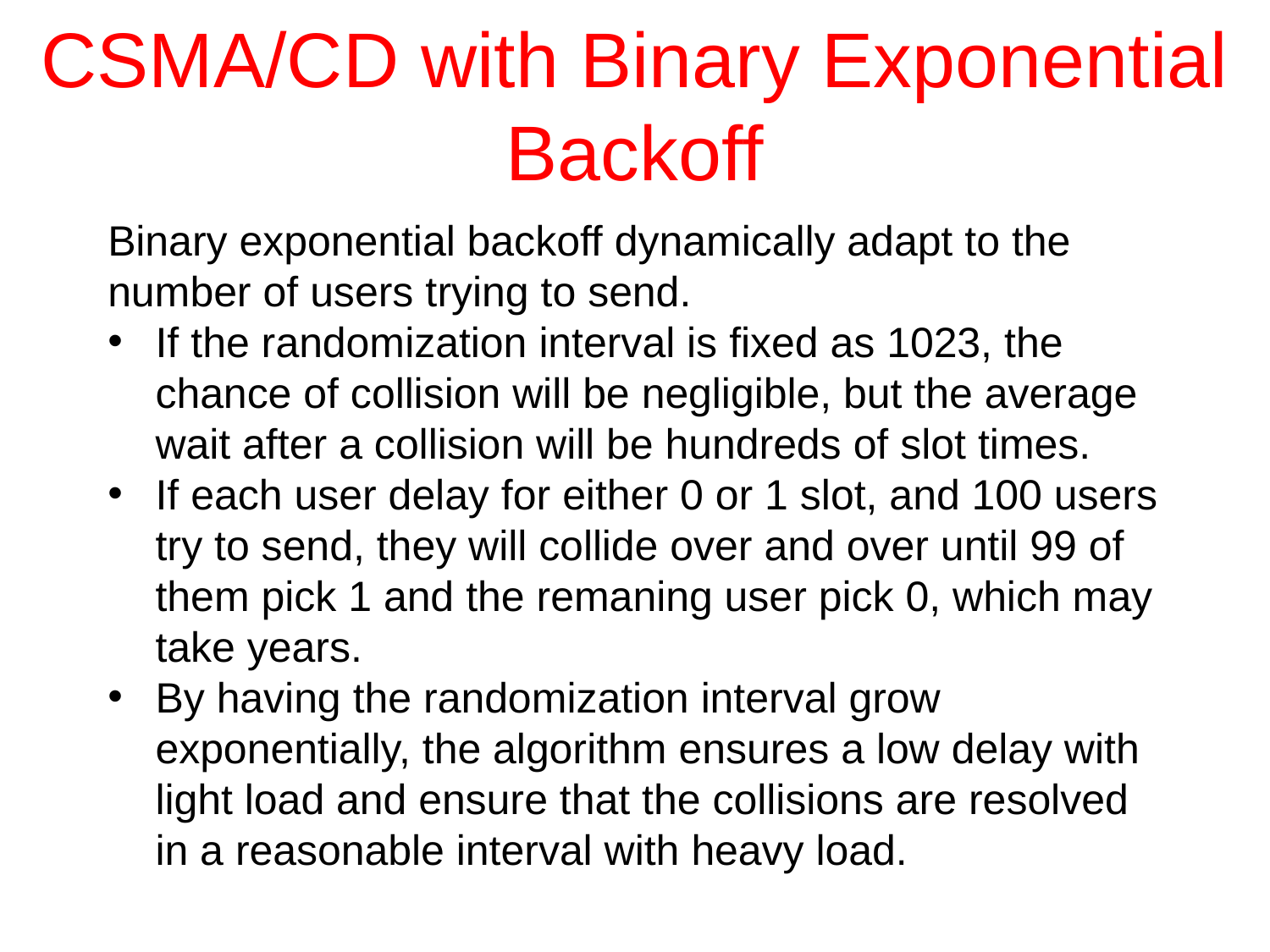

# CSMA/CD with Binary Exponential Backoff
Binary exponential backoff dynamically adapt to the number of users trying to send.
If the randomization interval is fixed as 1023, the chance of collision will be negligible, but the average wait after a collision will be hundreds of slot times.
If each user delay for either 0 or 1 slot, and 100 users try to send, they will collide over and over until 99 of them pick 1 and the remaning user pick 0, which may take years.
By having the randomization interval grow exponentially, the algorithm ensures a low delay with light load and ensure that the collisions are resolved in a reasonable interval with heavy load.